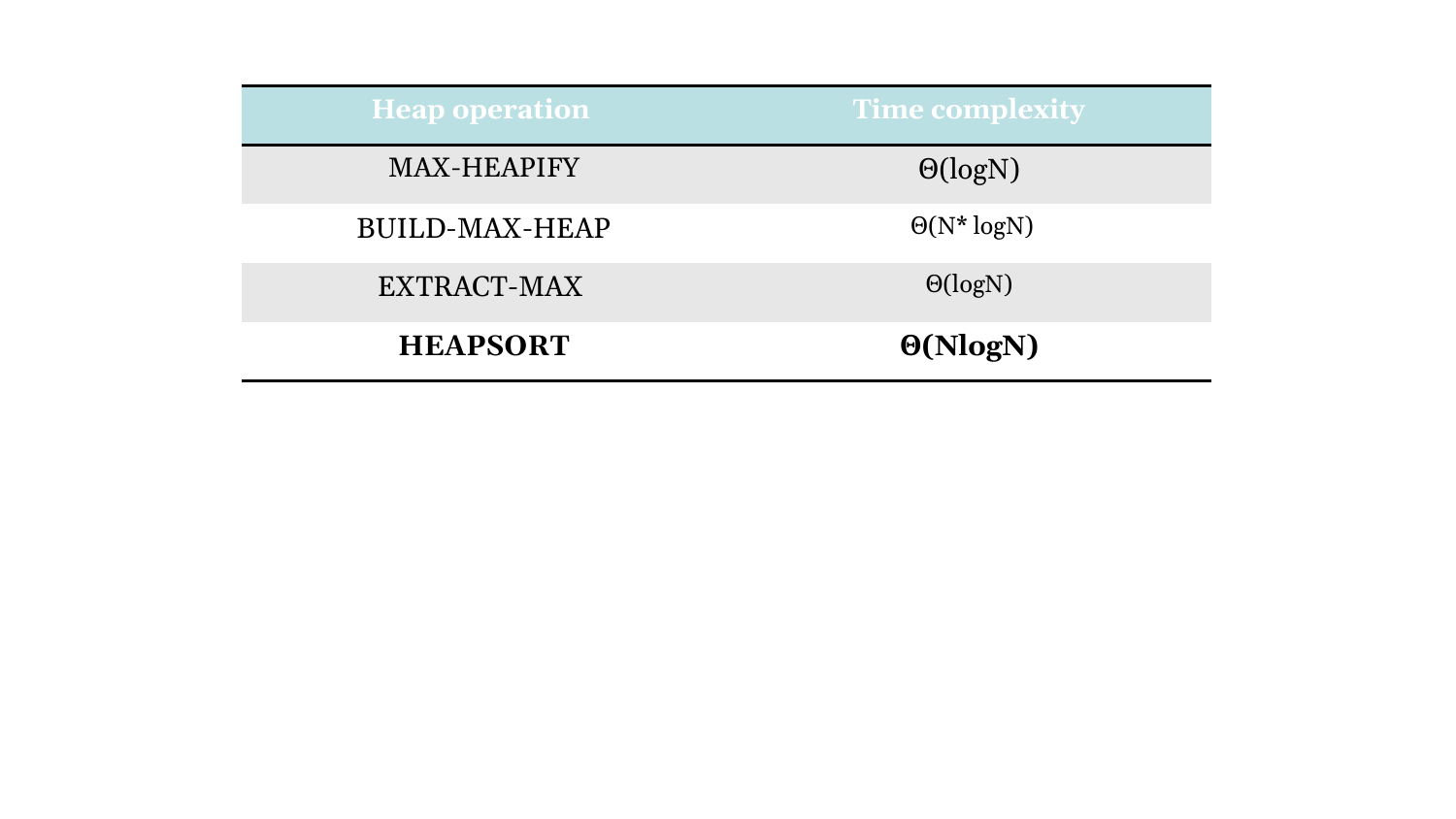

| Heap operation | Time complexity |
| --- | --- |
| MAX-HEAPIFY | Θ(logN) |
| BUILD-MAX-HEAP | Θ(N\* logN) |
| EXTRACT-MAX | Θ(logN) |
| HEAPSORT | Θ(NlogN) |